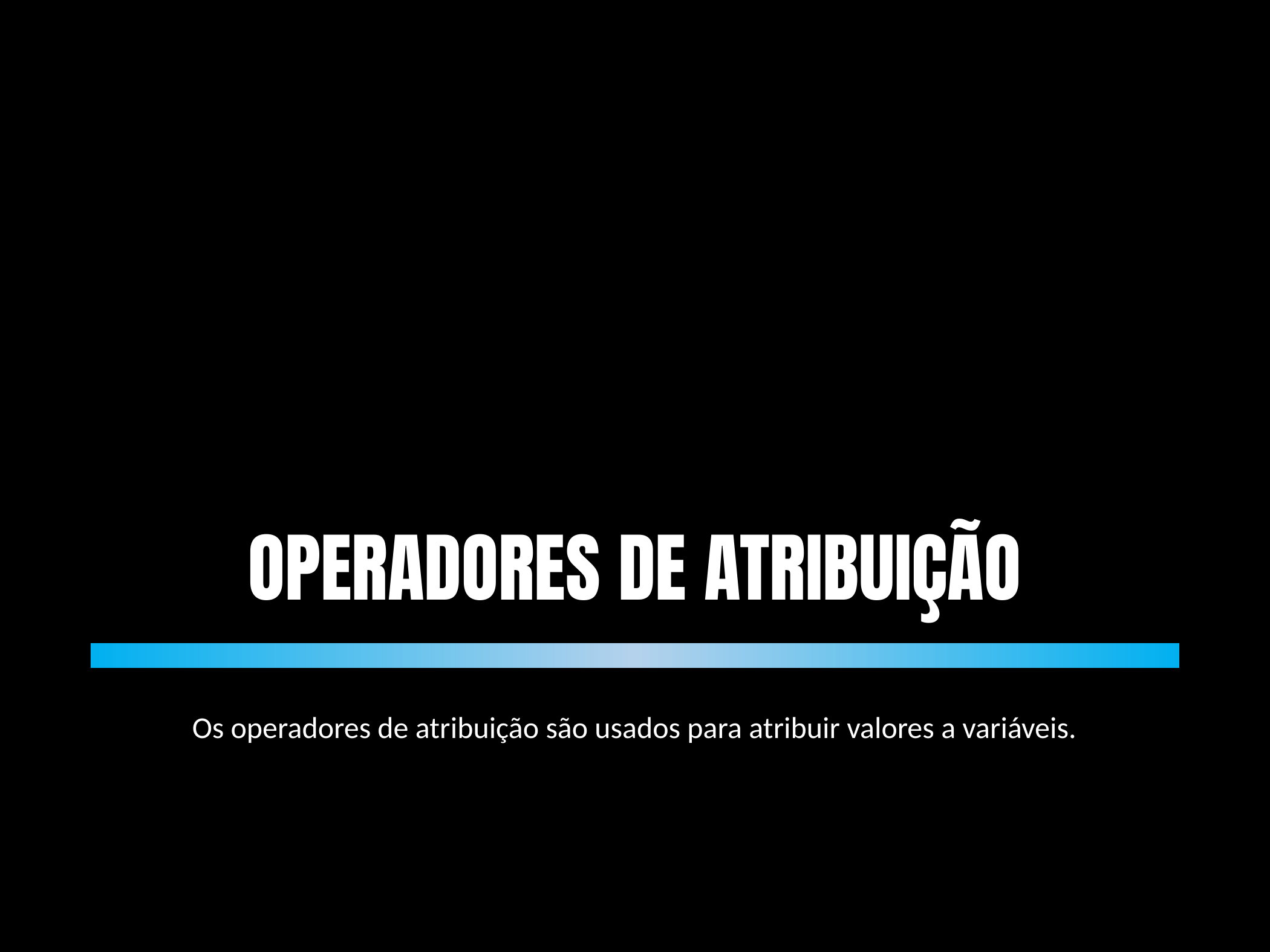

04
OPERADORES DE ATRIBUIÇÃO

Os operadores de atribuição são usados para atribuir valores a variáveis.
Python Force - Eduardo Soares
9